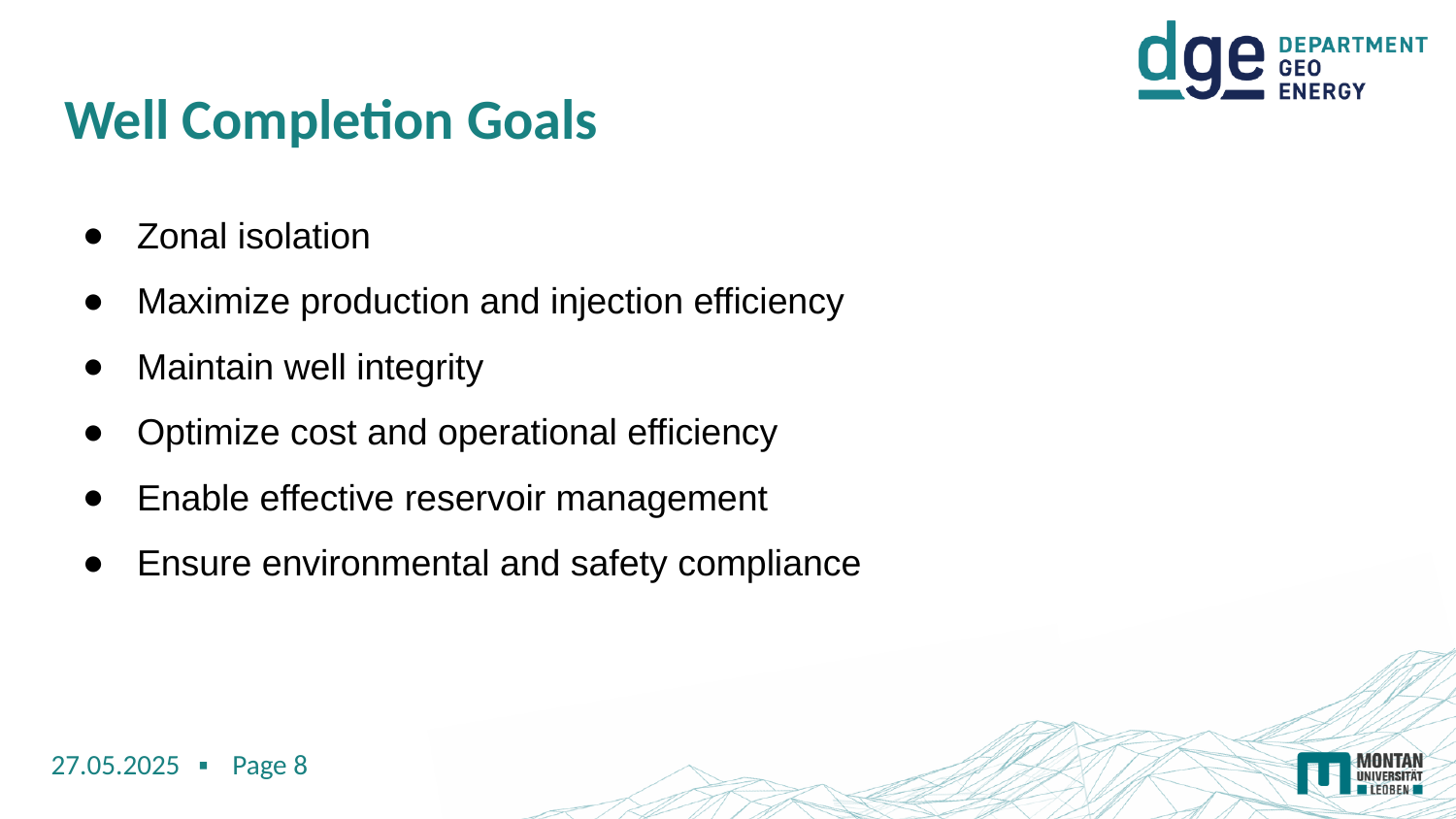

# Well Completion Goals
Zonal isolation
Maximize production and injection efficiency
Maintain well integrity
Optimize cost and operational efficiency
Enable effective reservoir management
Ensure environmental and safety compliance